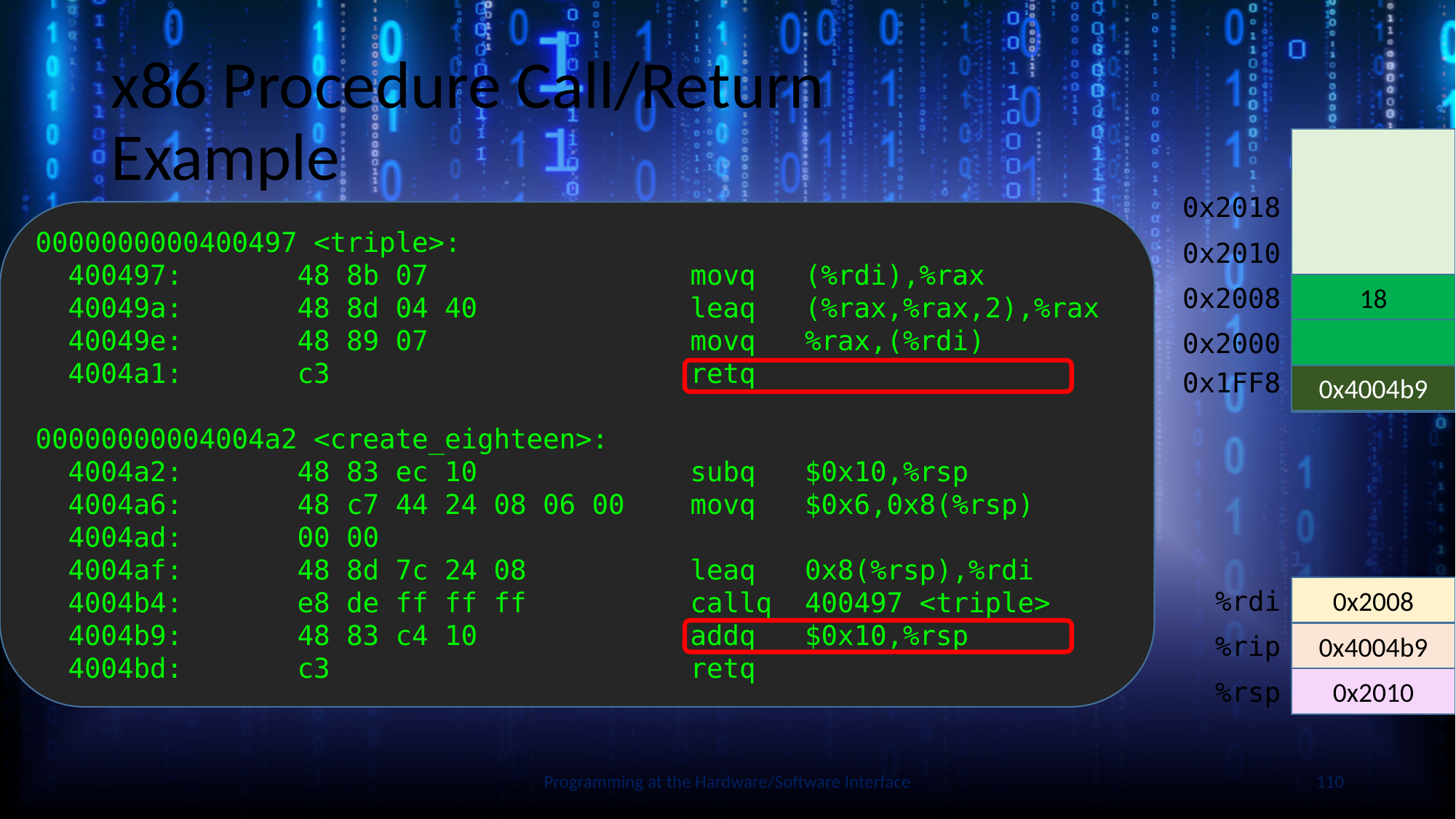

# x86 Procedure Call/Return Example

0x2018
0000000000400497 <triple>:
  400497:       48 8b 07                movq   (%rdi),%rax
  40049a:       48 8d 04 40             leaq   (%rax,%rax,2),%rax
  40049e:       48 89 07                movq   %rax,(%rdi)
  4004a1:       c3                      retq

00000000004004a2 <create_eighteen>:
  4004a2:       48 83 ec 10             subq   $0x10,%rsp
  4004a6:       48 c7 44 24 08 06 00    movq   $0x6,0x8(%rsp)
  4004ad:       00 00
  4004af:       48 8d 7c 24 08          leaq   0x8(%rsp),%rdi
  4004b4:       e8 de ff ff ff          callq  400497 <triple>
  4004b9:       48 83 c4 10             addq   $0x10,%rsp
  4004bd:       c3                      retq
0x2010
0x2008
18
18
0x2000

0x1FF8

0x4004b9
0x4004b9
0x4004b9
Slide by Bohn
%rdi
0x2008

%rip
0x4004a1
0x4004b9
%rsp
0x1FF8
0x2000
0x2010
Programming at the Hardware/Software Interface
110